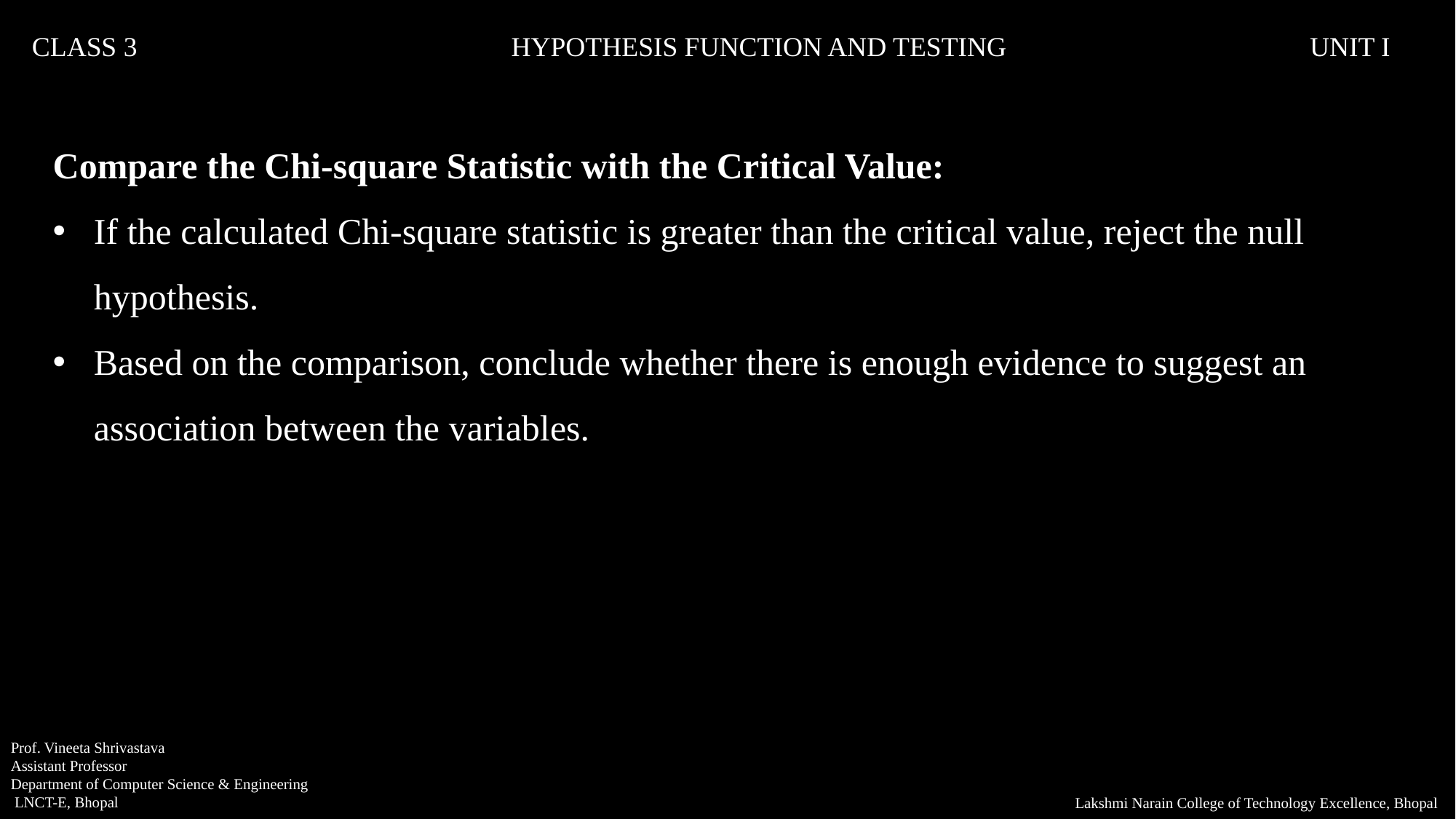

CLASS 3			                      HYPOTHESIS FUNCTION AND TESTING		                           UNIT I
Compare the Chi-square Statistic with the Critical Value:
If the calculated Chi-square statistic is greater than the critical value, reject the null hypothesis.
Based on the comparison, conclude whether there is enough evidence to suggest an association between the variables.
Prof. Vineeta Shrivastava
Assistant Professor
Department of Computer Science & Engineering
 LNCT-E, Bhopal
Lakshmi Narain College of Technology Excellence, Bhopal